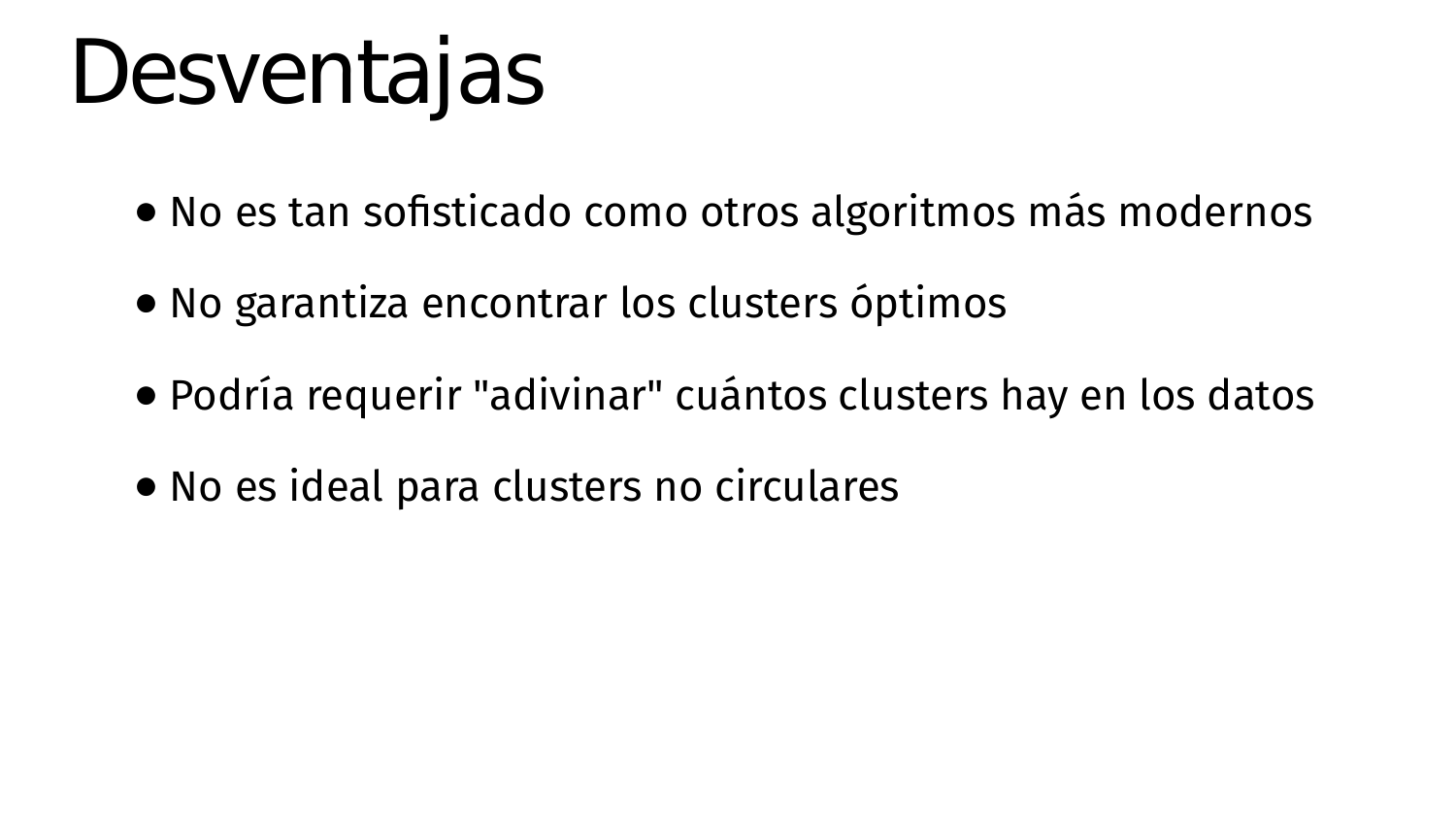

Desventajas

No es tan sofisticado como otros algoritmos más modernos

No garantiza encontrar los clusters óptimos

Podría requerir "adivinar" cuántos clusters hay en los datos

No es ideal para clusters no circulares